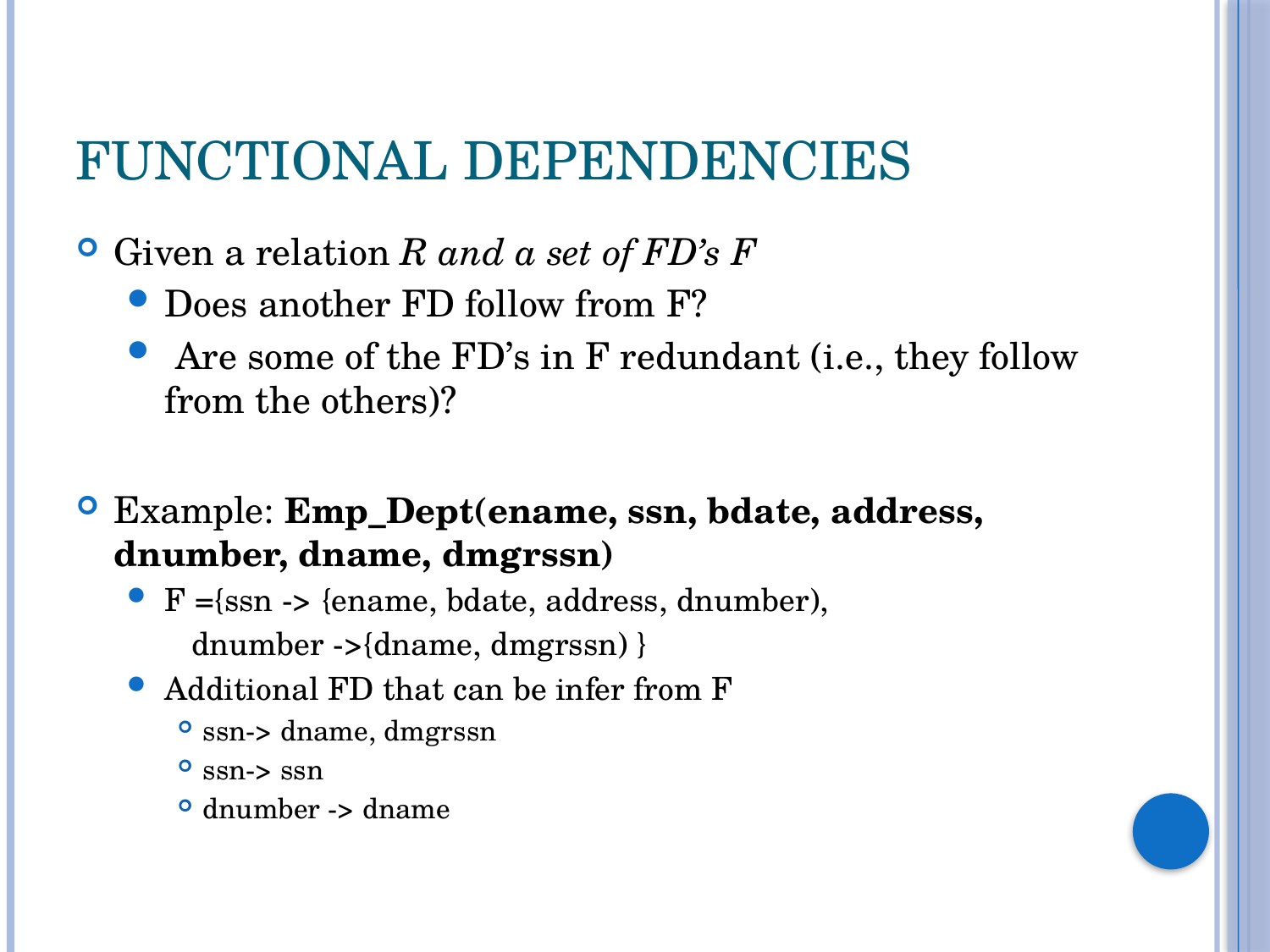

# Functional Dependencies
Given a relation R and a set of FD’s F
Does another FD follow from F?
 Are some of the FD’s in F redundant (i.e., they follow from the others)?

Example: Emp_Dept(ename, ssn, bdate, address, dnumber, dname, dmgrssn)
F ={ssn -> {ename, bdate, address, dnumber),
	   dnumber ->{dname, dmgrssn) }
Additional FD that can be infer from F
ssn-> dname, dmgrssn
ssn-> ssn
dnumber -> dname